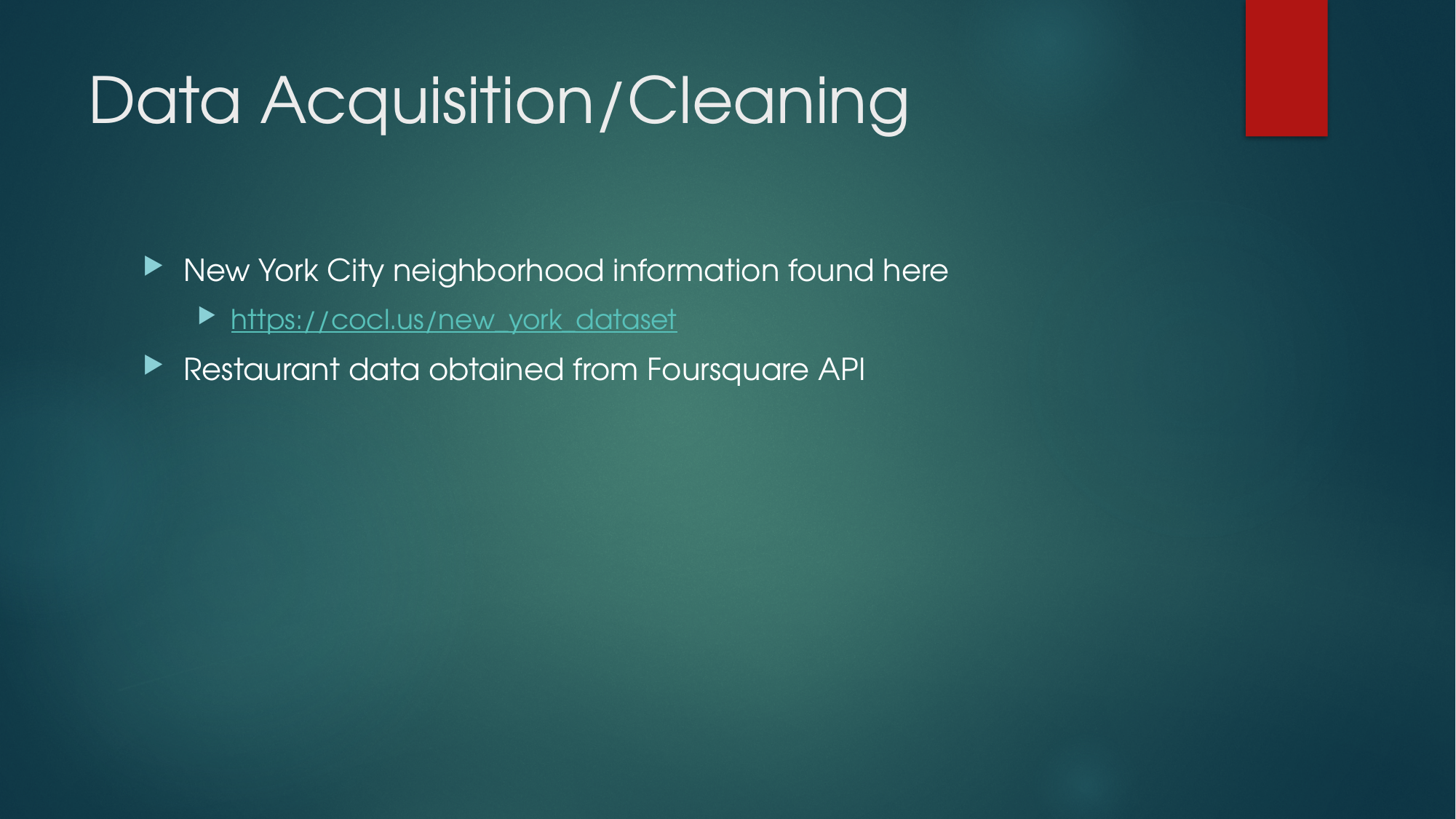

# Data Acquisition/Cleaning
New York City neighborhood information found here
https://cocl.us/new_york_dataset
Restaurant data obtained from Foursquare API